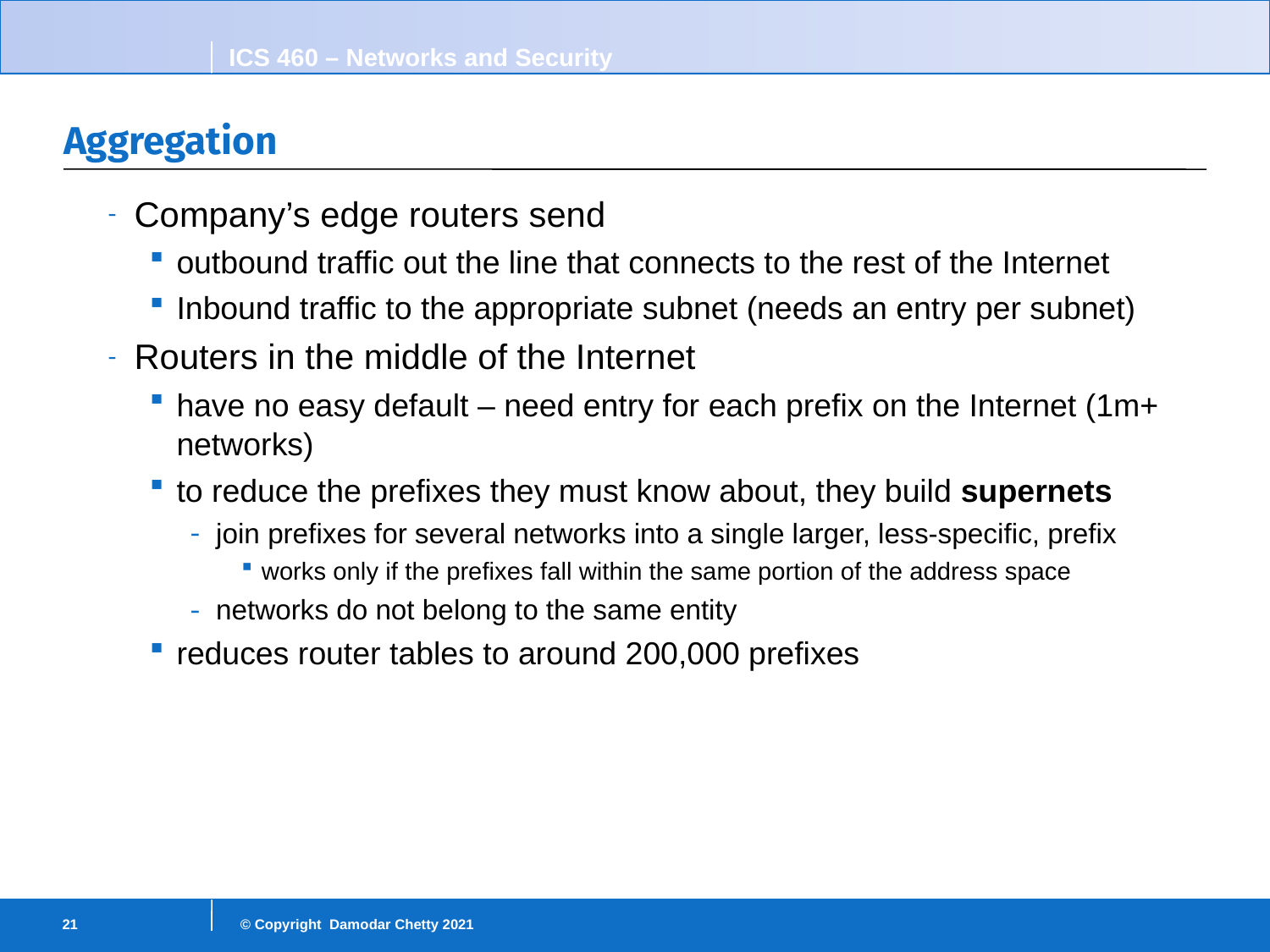

# Aggregation
Company’s edge routers send
outbound traffic out the line that connects to the rest of the Internet
Inbound traffic to the appropriate subnet (needs an entry per subnet)
Routers in the middle of the Internet
have no easy default – need entry for each prefix on the Internet (1m+ networks)
to reduce the prefixes they must know about, they build supernets
join prefixes for several networks into a single larger, less-specific, prefix
works only if the prefixes fall within the same portion of the address space
networks do not belong to the same entity
reduces router tables to around 200,000 prefixes

21